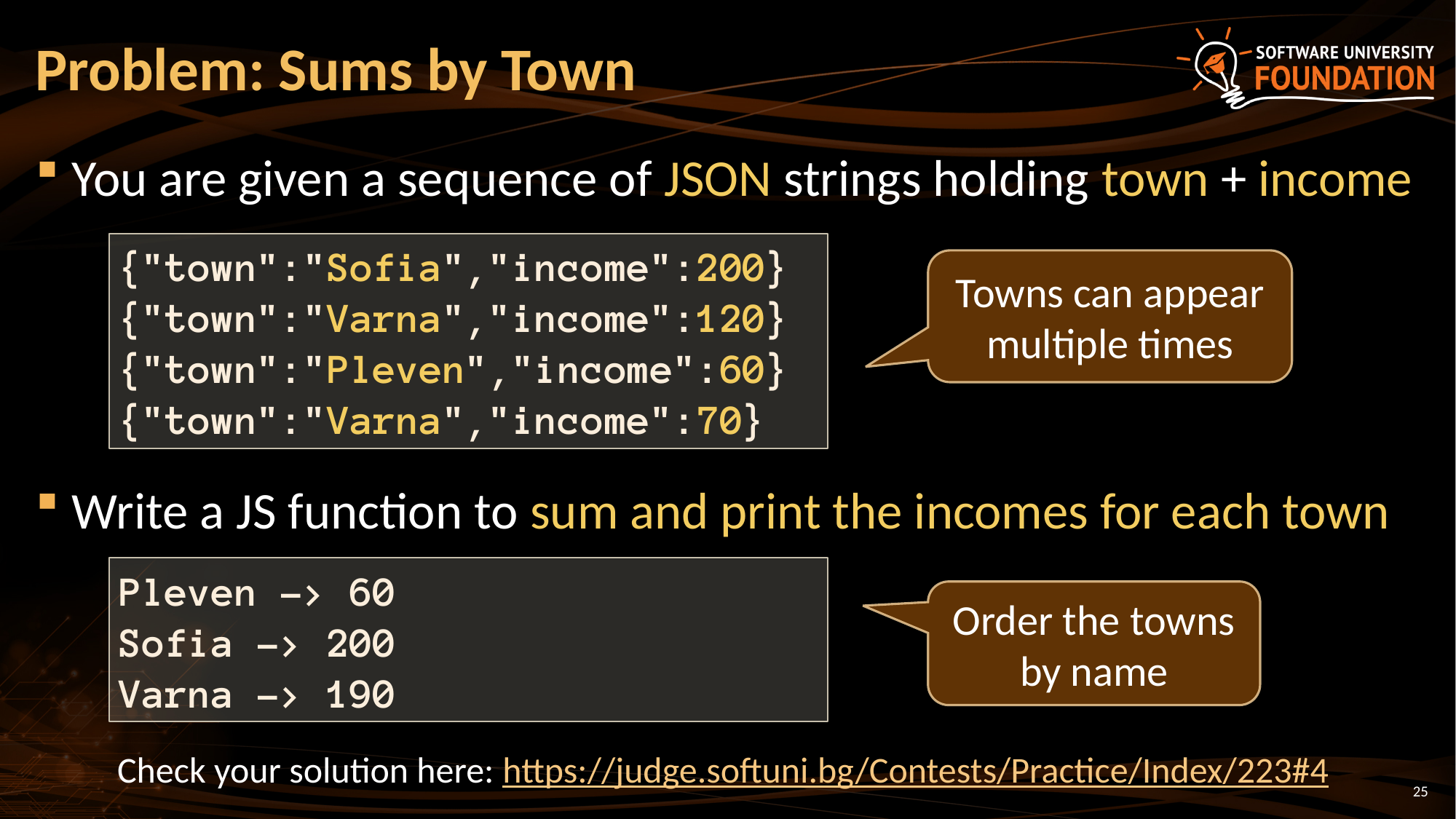

# Problem: Sums by Town
You are given a sequence of JSON strings holding town + income

Write a JS function to sum and print the incomes for each town
{"town":"Sofia","income":200}
{"town":"Varna","income":120}
{"town":"Pleven","income":60}
{"town":"Varna","income":70}
Towns can appear multiple times
Pleven -> 60
Sofia -> 200
Varna -> 190
Order the towns by name
Check your solution here: https://judge.softuni.bg/Contests/Practice/Index/223#4
25